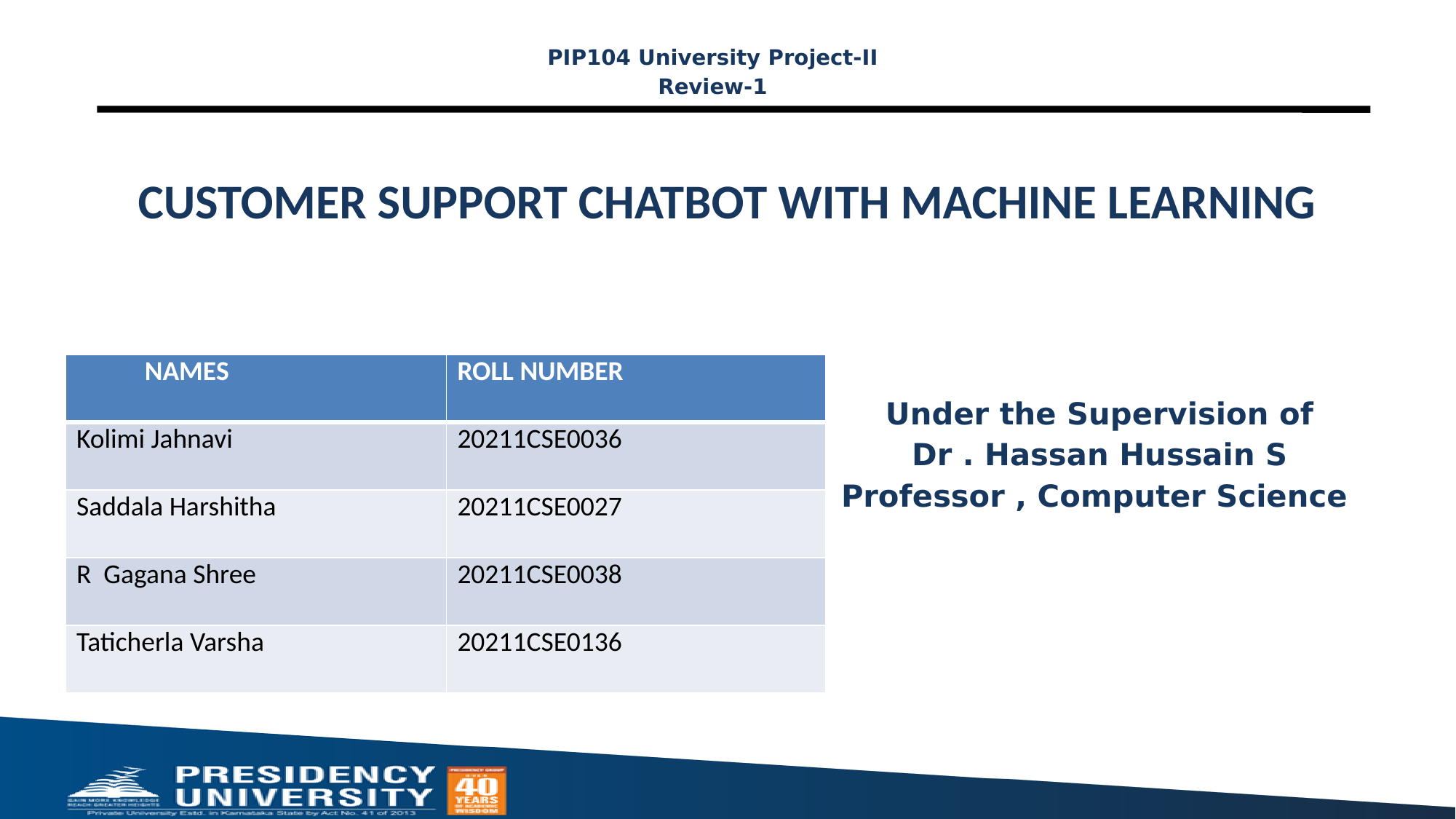

PIP104 University Project-II
Review-1
# CUSTOMER SUPPORT CHATBOT WITH MACHINE LEARNING
| NAMES | ROLL NUMBER |
| --- | --- |
| Kolimi Jahnavi | 20211CSE0036 |
| Saddala Harshitha | 20211CSE0027 |
| R Gagana Shree | 20211CSE0038 |
| Taticherla Varsha | 20211CSE0136 |
Under the Supervision of
Dr . Hassan Hussain S
Professor , Computer Science

|  |  |
| --- | --- |
|  |  |
|  |  |
|  |  |
|  |  |
|  |  |